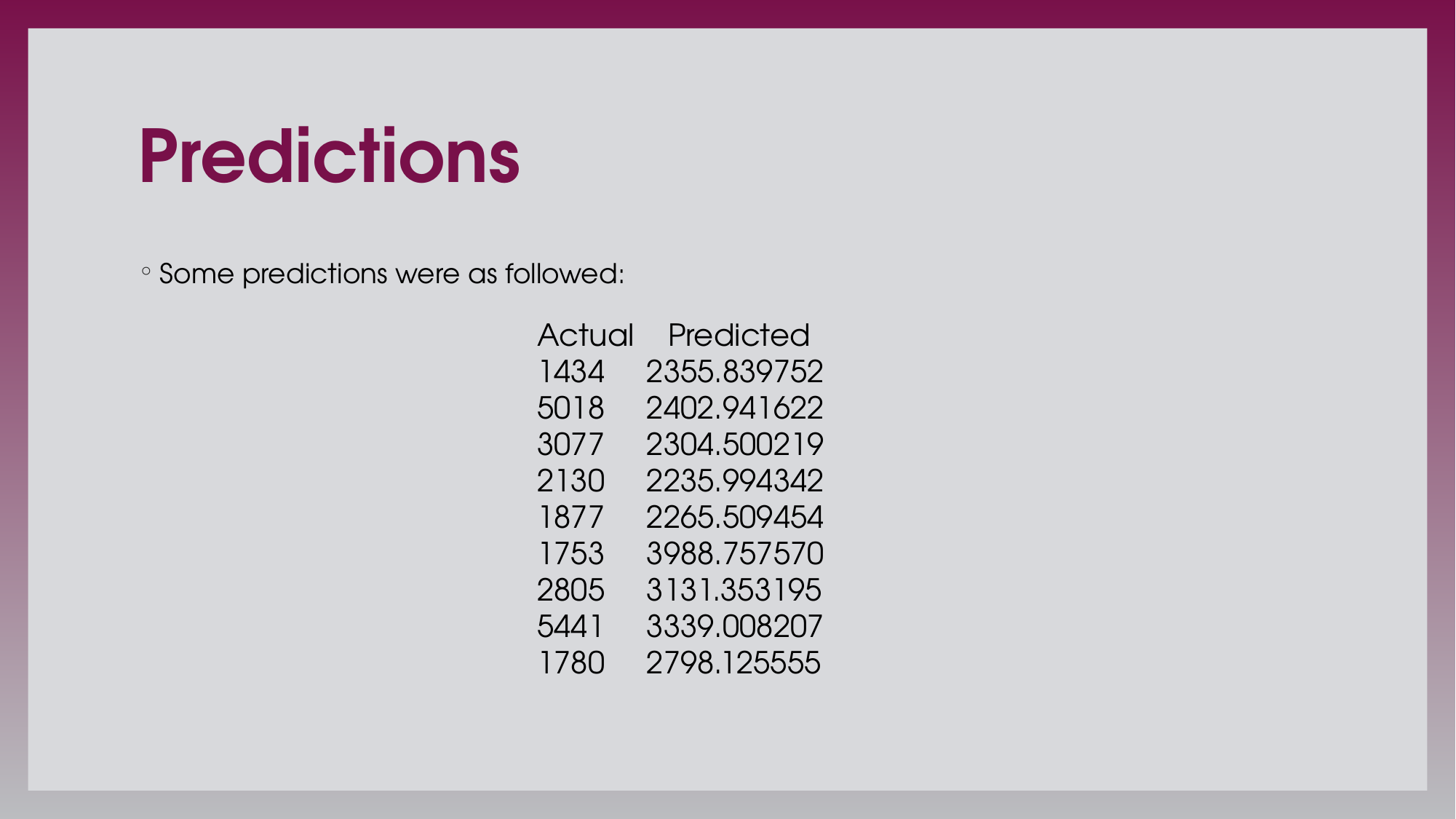

# Predictions
Some predictions were as followed:

Actual    Predicted
1434     2355.839752
5018     2402.941622
3077     2304.500219
2130     2235.994342
1877     2265.509454
1753     3988.757570
2805     3131.353195
5441     3339.008207
1780     2798.125555